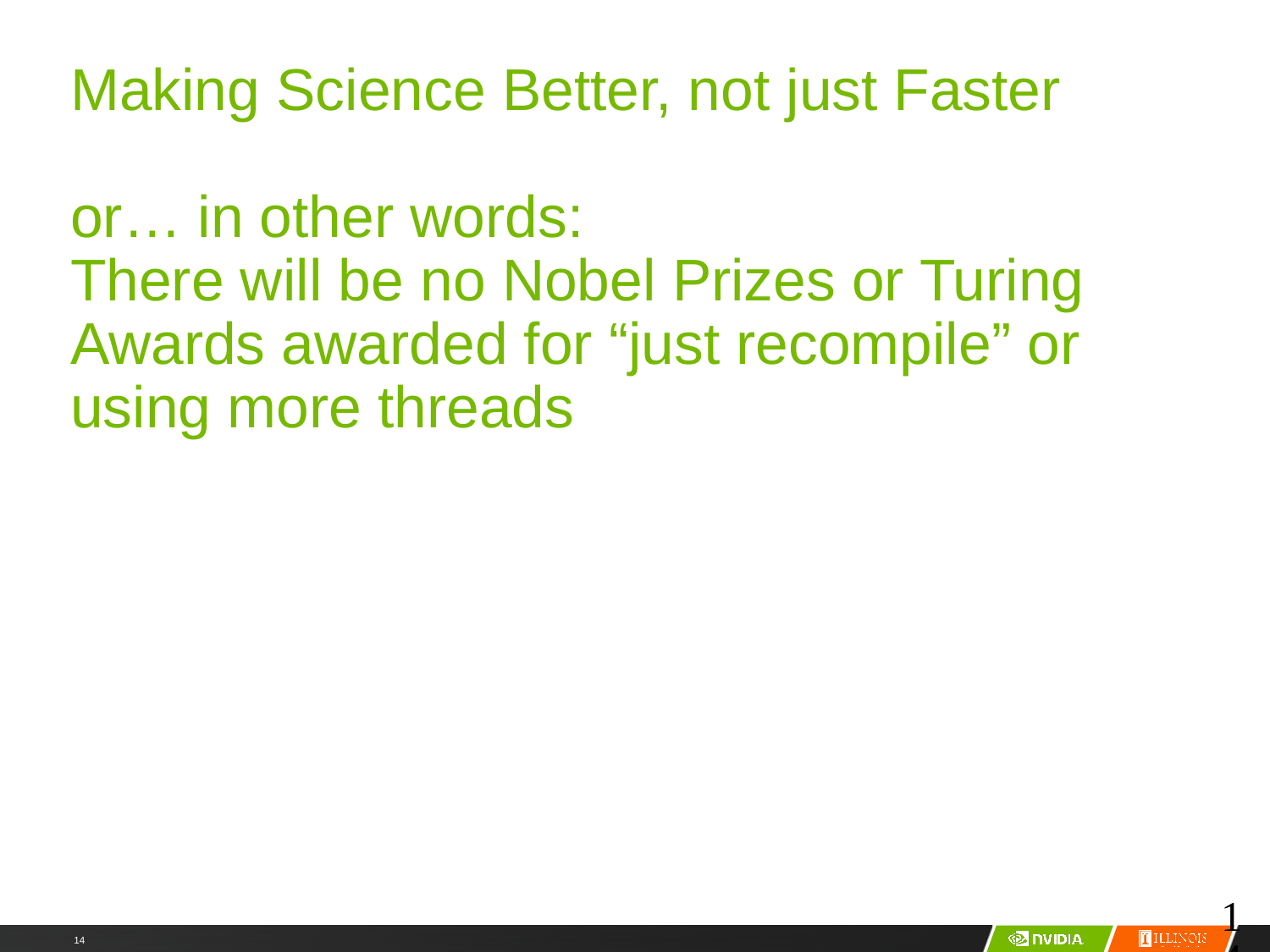

# Making Science Better, not just Faster or… in other words: There will be no Nobel Prizes or Turing Awards awarded for “just recompile” or using more threads
14